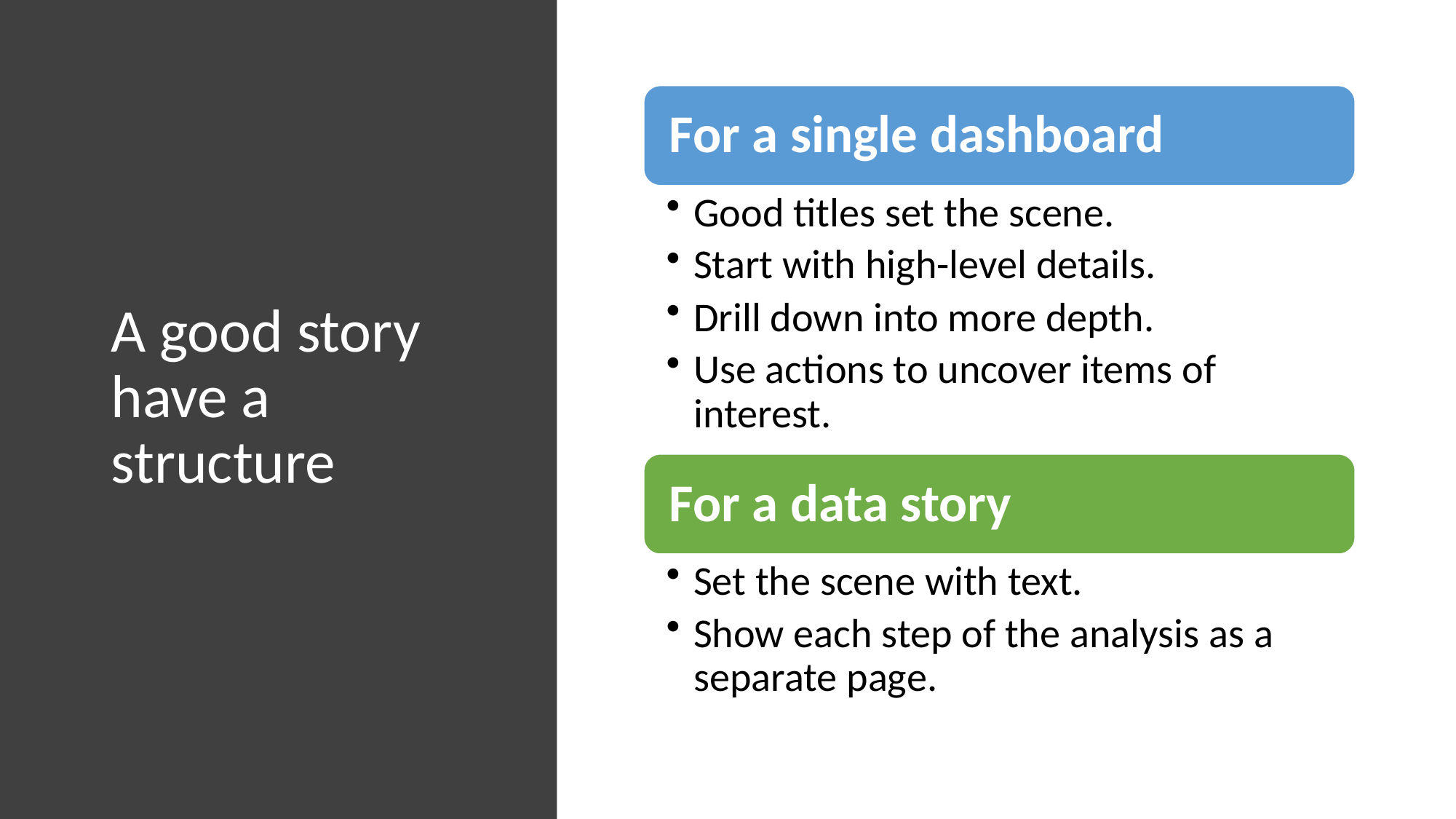

For a single dashboard
Good titles set the scene.
Start with high-level details.
Drill down into more depth.
Use actions to uncover items of interest.
For a data story
Set the scene with text.
Show each step of the analysis as a separate page.
# A good story have a structure